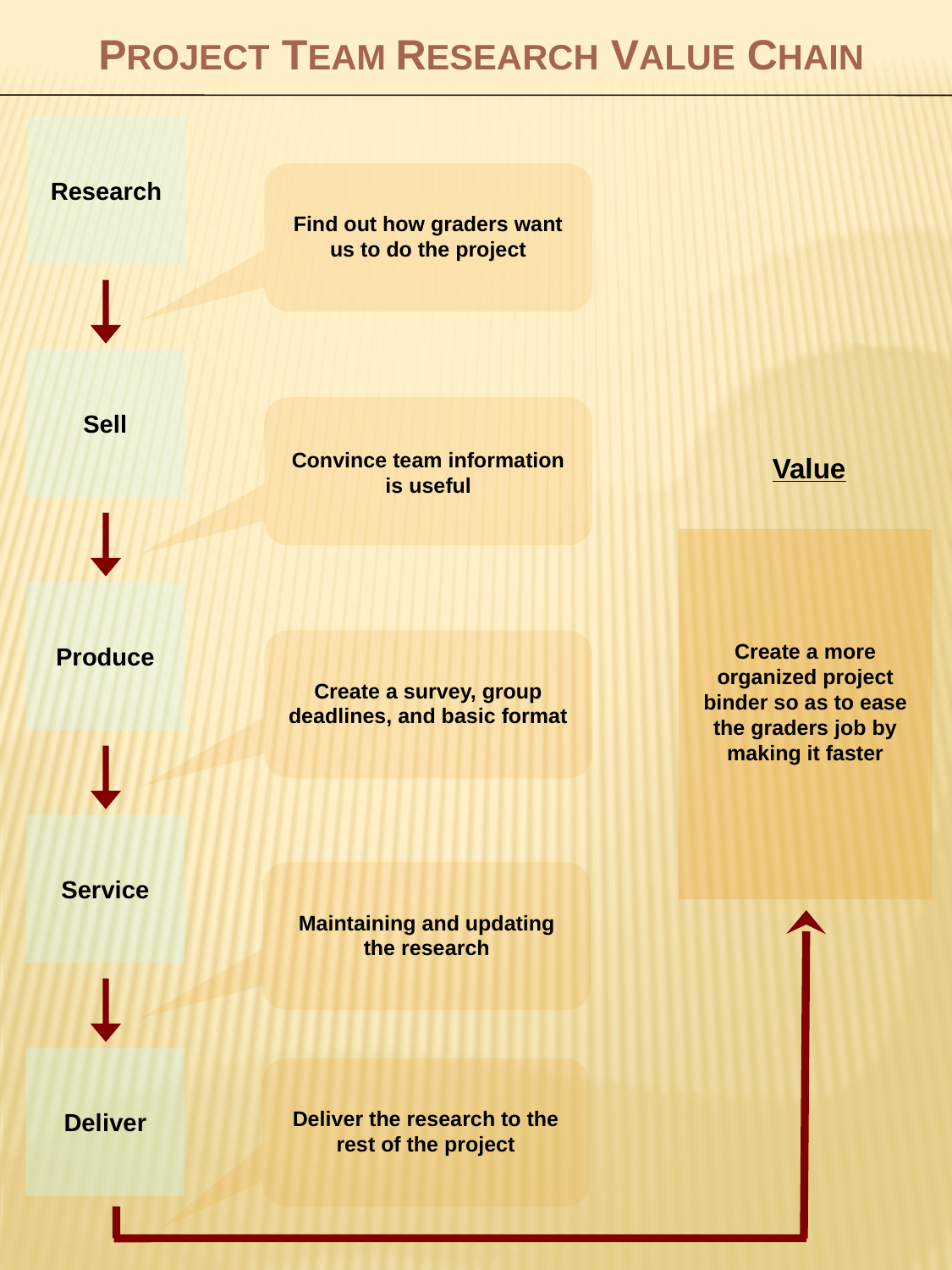

PROJECT TEAM RESEARCH VALUE CHAIN
Research

Find out how graders want us to do the project

Sell

Convince team information is useful
Value

Create a more organized project binder so as to ease the graders job by making it faster

Produce

Create a survey, group deadlines, and basic format

Service

Maintaining and updating
the research

Deliver

Deliver the research to the rest of the project